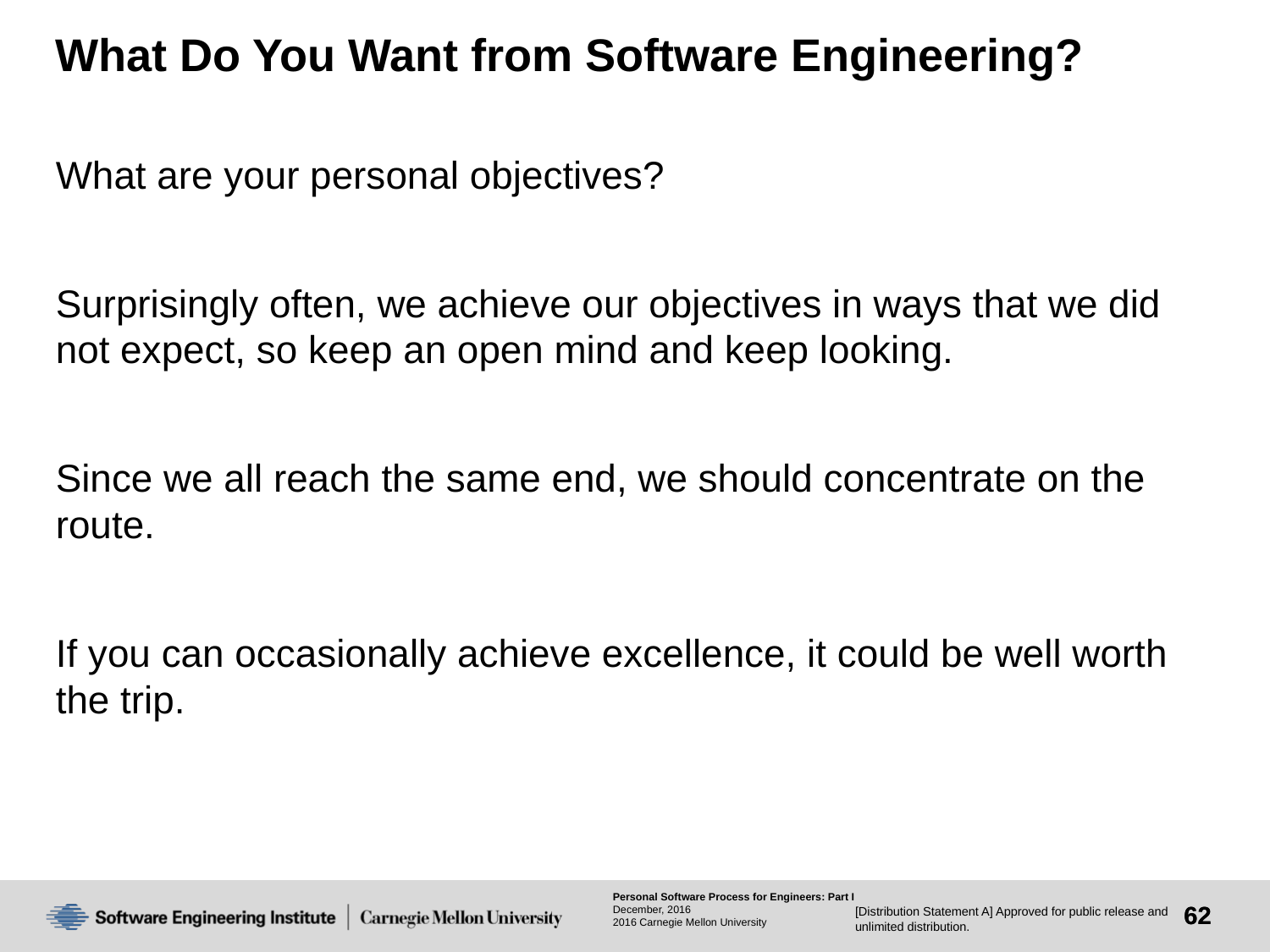

# What Do You Want from Software Engineering?
What are your personal objectives?

Surprisingly often, we achieve our objectives in ways that we did not expect, so keep an open mind and keep looking.

Since we all reach the same end, we should concentrate on the route.

If you can occasionally achieve excellence, it could be well worth the trip.